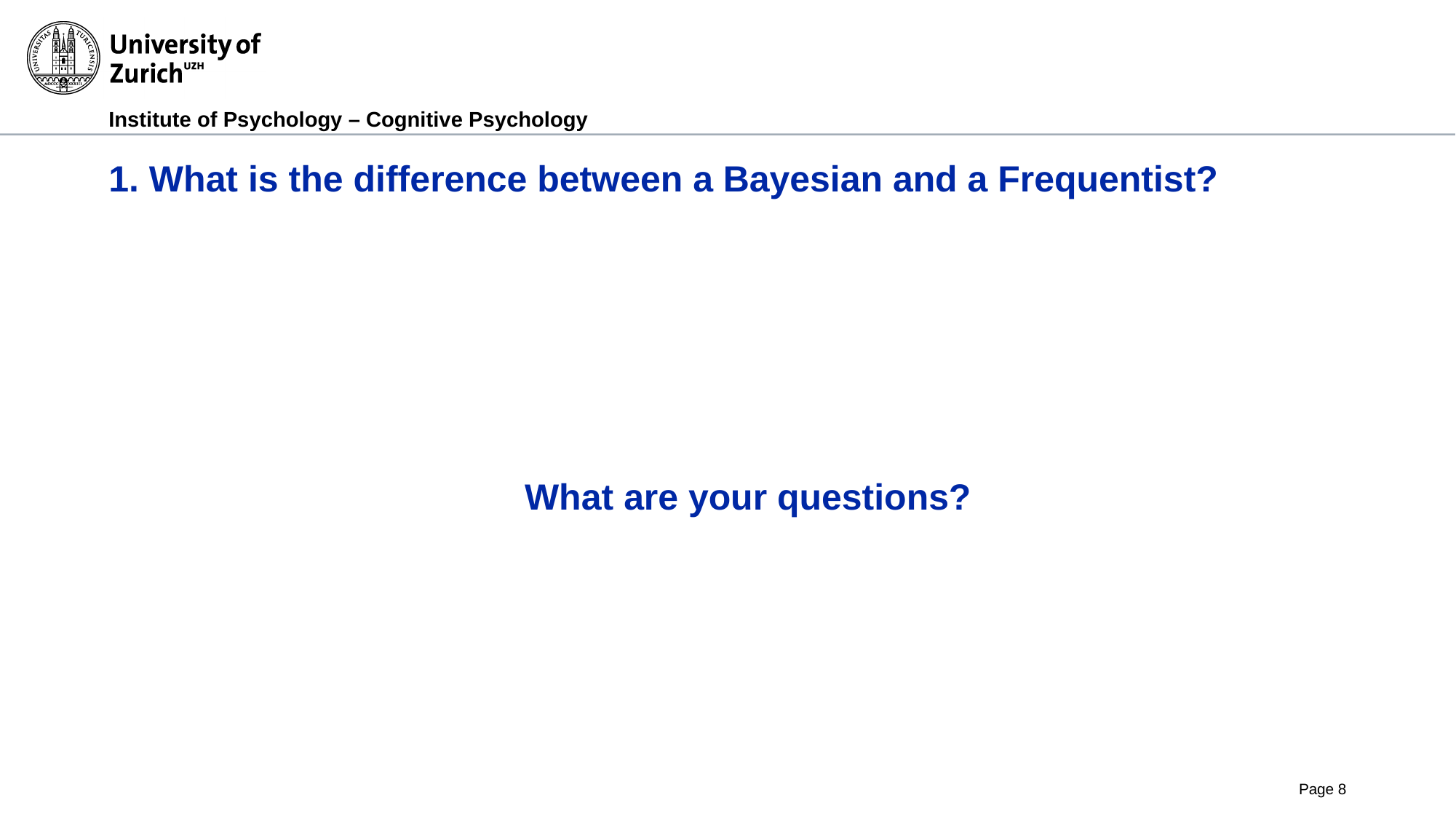

# 1. What is the difference between a Bayesian and a Frequentist?
What are your questions?
Page 8